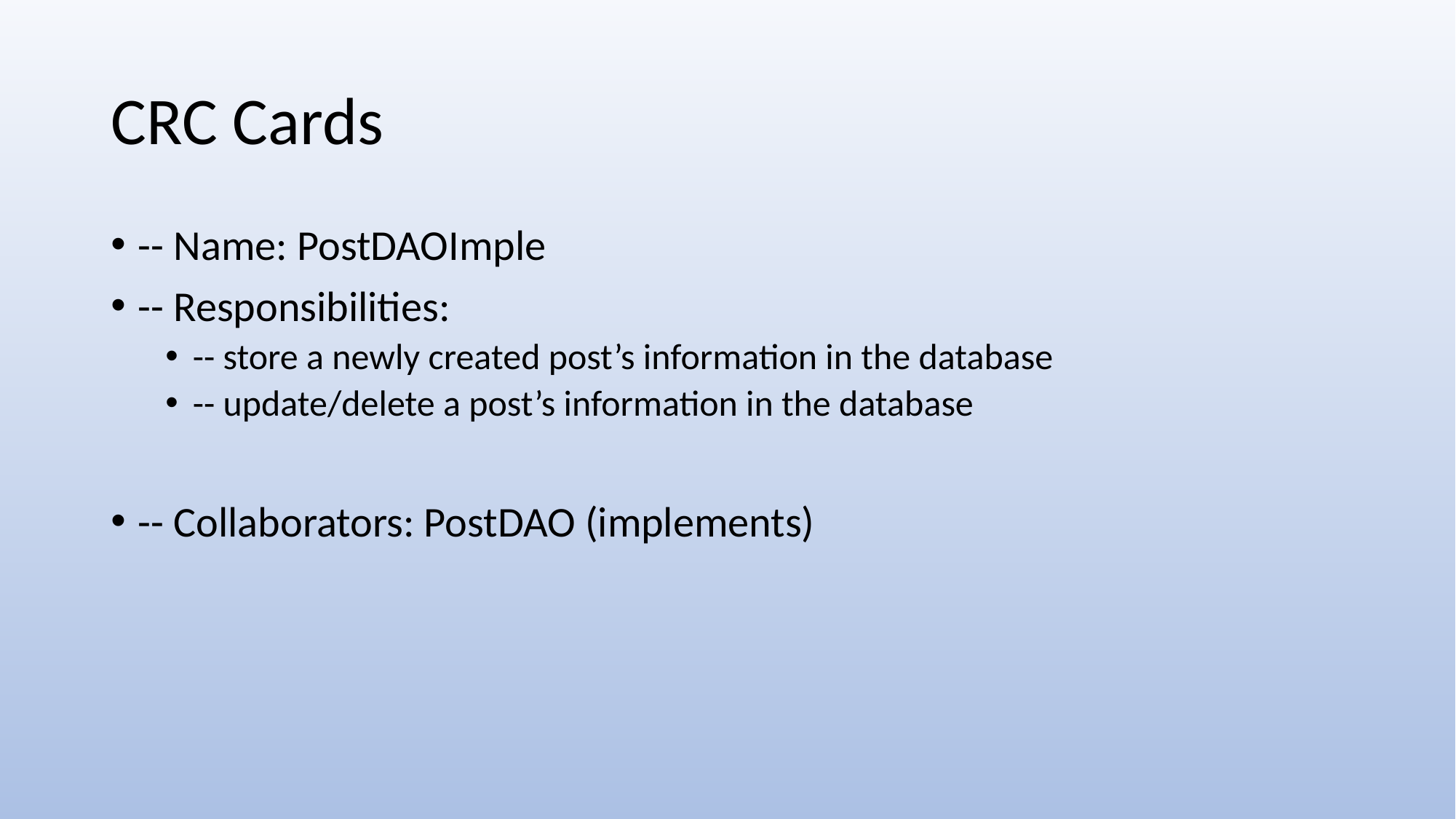

# CRC Cards
-- Name: PostDAOImple
-- Responsibilities:
-- store a newly created post’s information in the database
-- update/delete a post’s information in the database

-- Collaborators: PostDAO (implements)